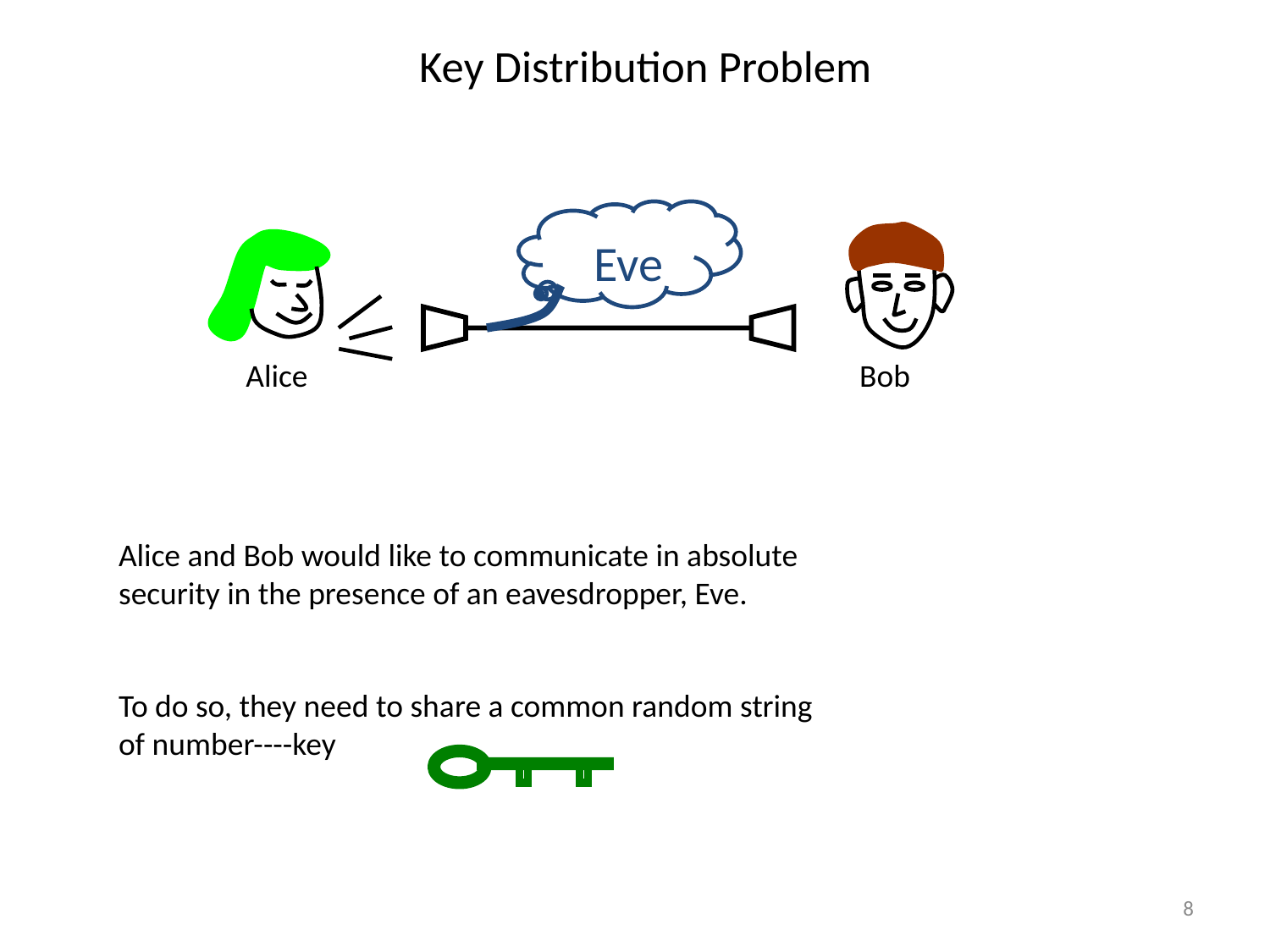

# Key Distribution Problem

Eve

Alice
Bob
Alice and Bob would like to communicate in absolute
security in the presence of an eavesdropper, Eve.
To do so, they need to share a common random string
of number----key

8